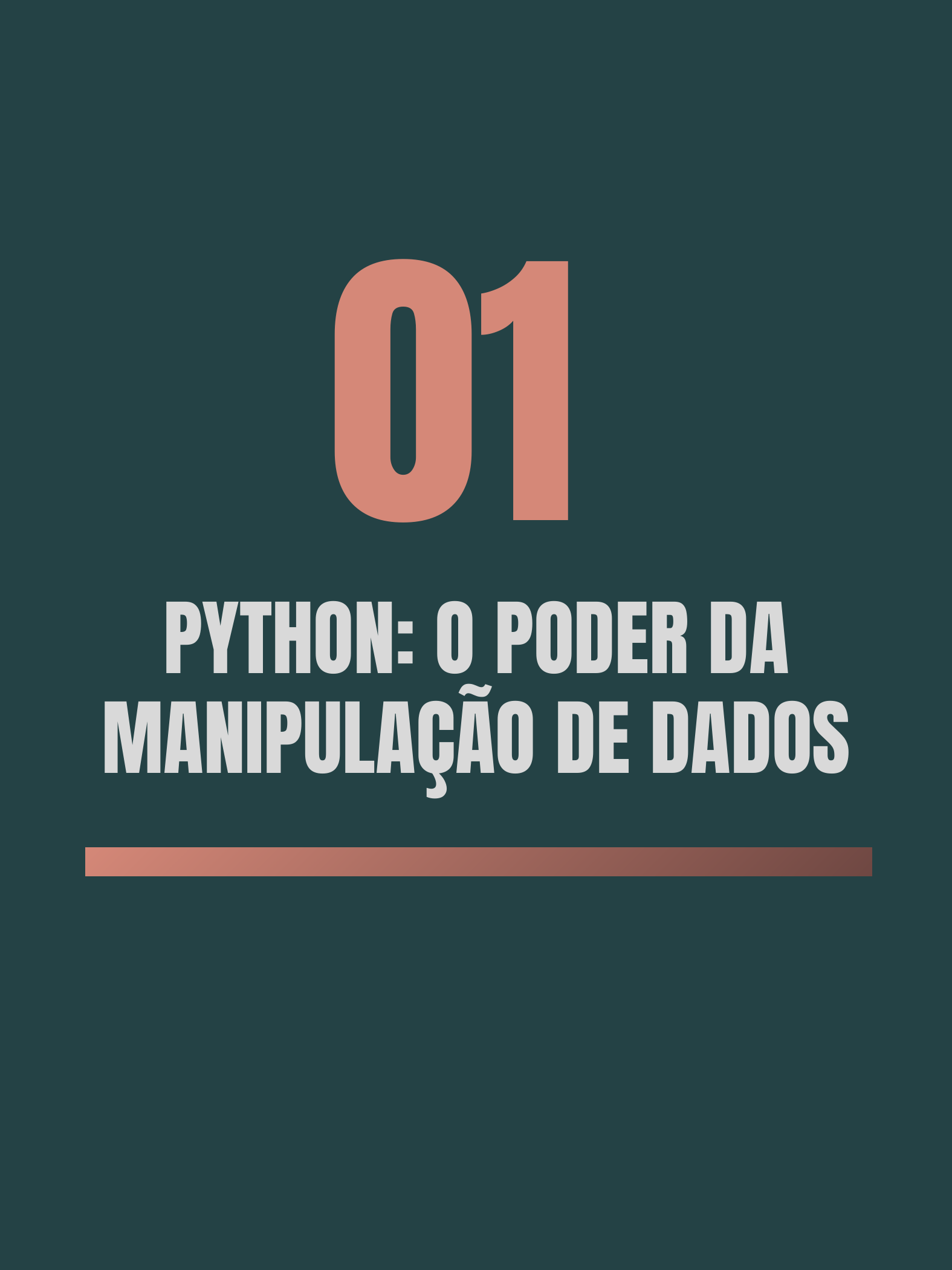

01
PYTHON: O PODER DA MANIPULAÇÃO DE DADOS

Python e a Revolução na Engenharia de Dados - ABNER NEYESKA
3